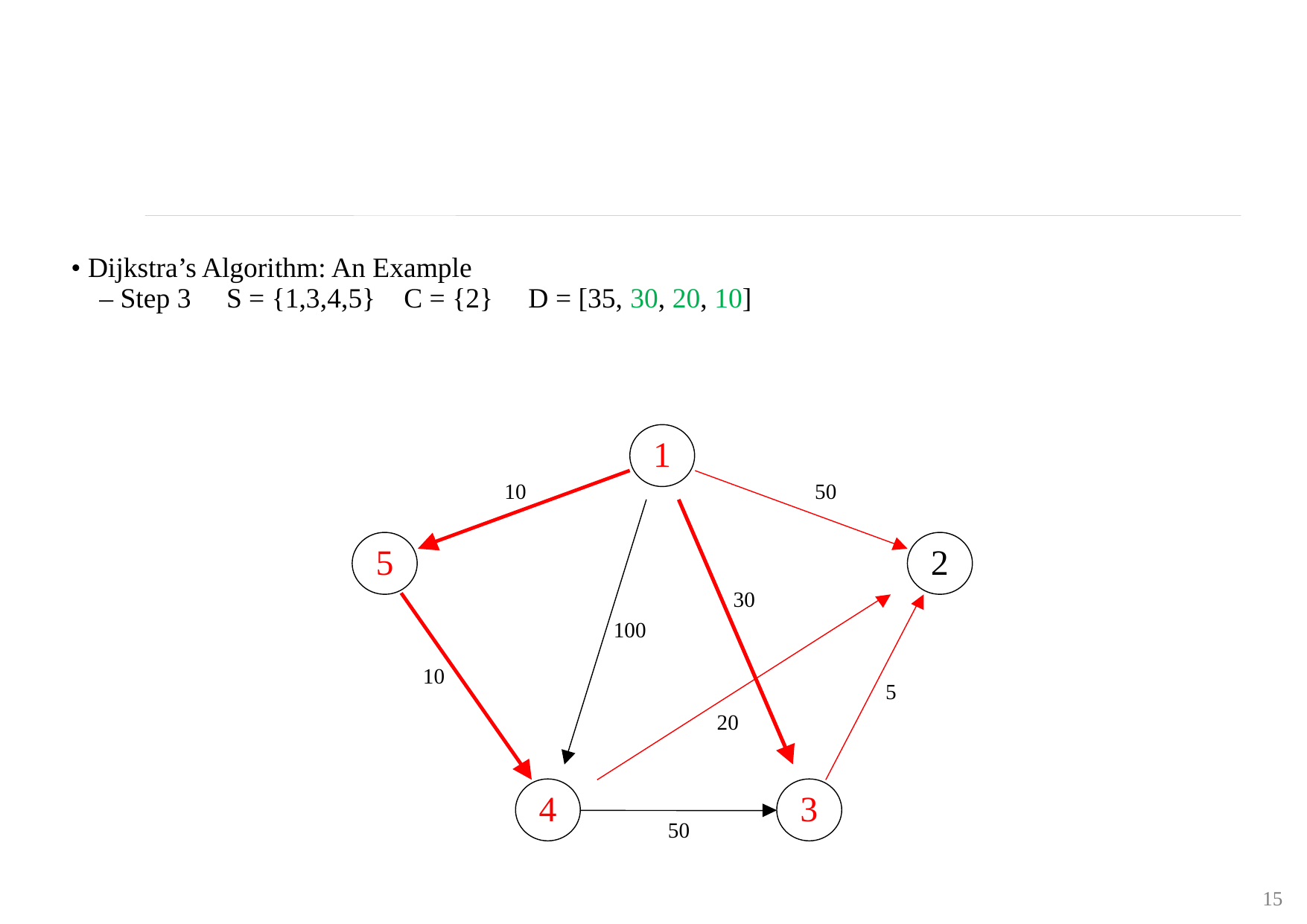

• Dijkstra’s Algorithm: An Example
    – Step 3     S = {1,3,4,5}    C = {2}     D = [35, 30, 20, 10]

1

10
50

5
2
30

100
10
5
20

4
3

50
15